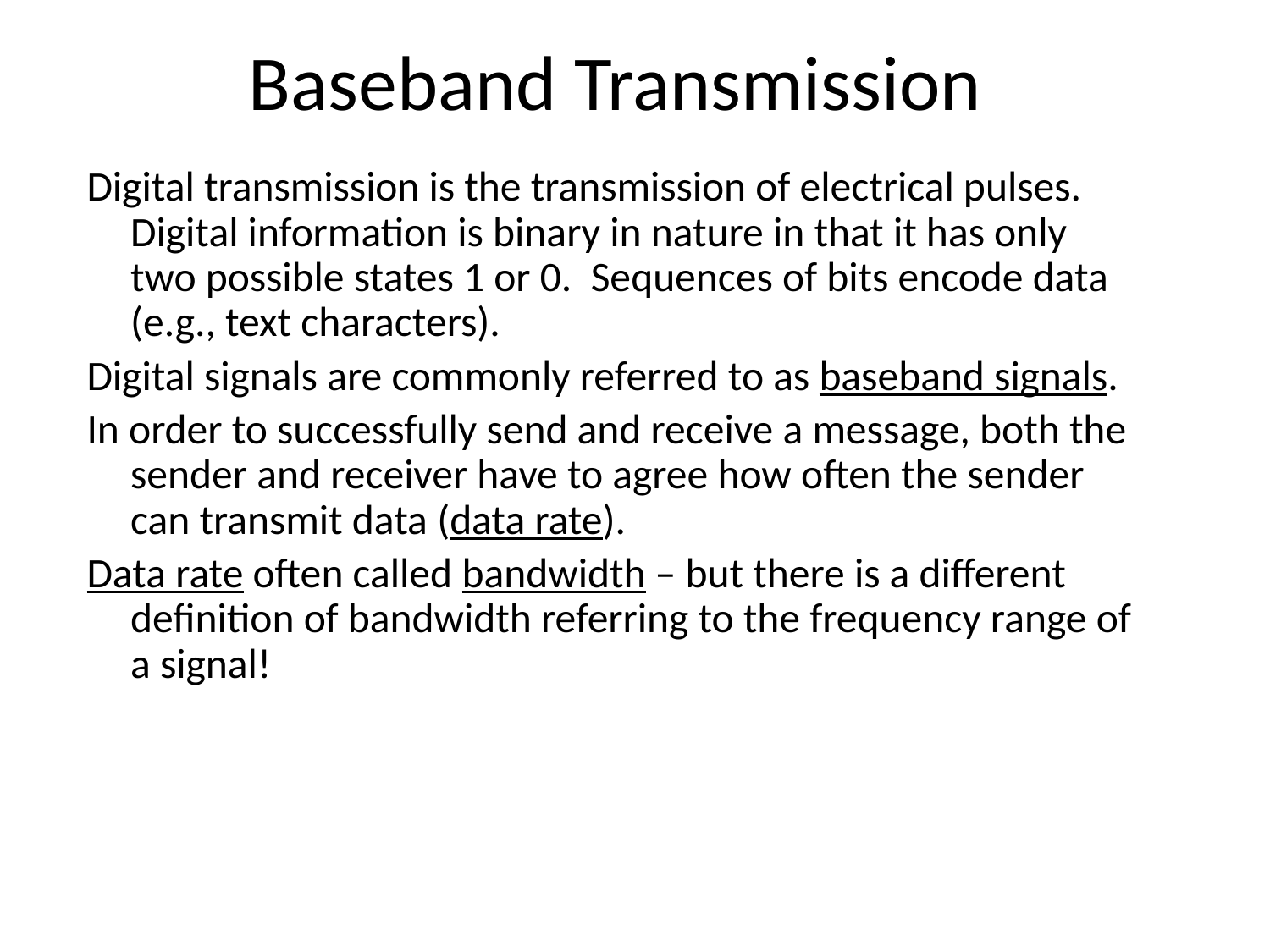

# Baseband Transmission
Digital transmission is the transmission of electrical pulses.  Digital information is binary in nature in that it has only two possible states 1 or 0.  Sequences of bits encode data (e.g., text characters).
Digital signals are commonly referred to as baseband signals.
In order to successfully send and receive a message, both the sender and receiver have to agree how often the sender can transmit data (data rate).
Data rate often called bandwidth – but there is a different definition of bandwidth referring to the frequency range of a signal!